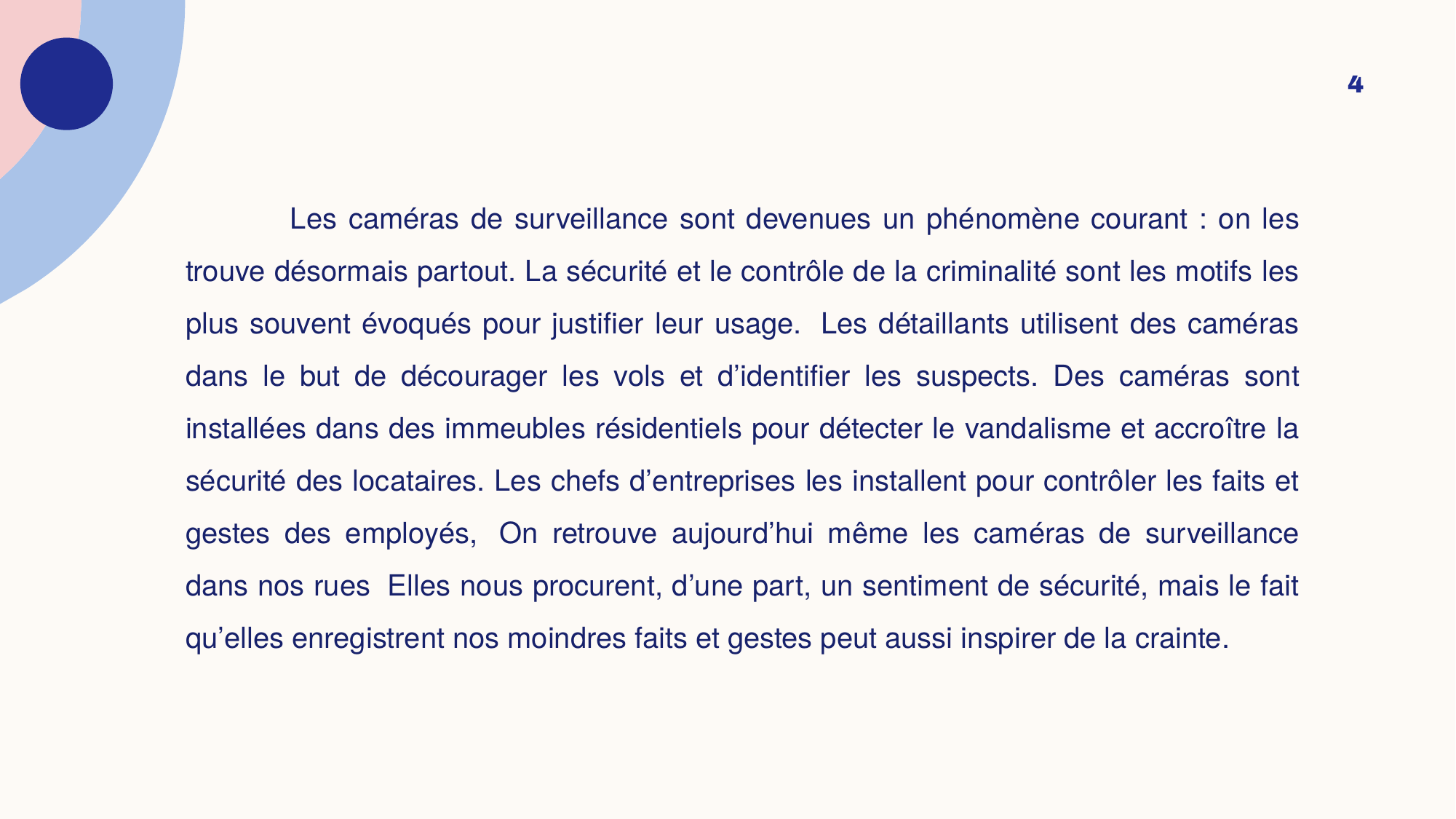

4
	Les caméras de surveillance sont devenues un phénomène courant : on les trouve désormais partout. La sécurité et le contrôle de la criminalité sont les motifs les plus souvent évoqués pour justifier leur usage.  Les détaillants utilisent des caméras dans le but de décourager les vols et d’identifier les suspects. Des caméras sont installées dans des immeubles résidentiels pour détecter le vandalisme et accroître la sécurité des locataires. Les chefs d’entreprises les installent pour contrôler les faits et gestes des employés,  On retrouve aujourd’hui même les caméras de surveillance dans nos rues  Elles nous procurent, d’une part, un sentiment de sécurité, mais le fait qu’elles enregistrent nos moindres faits et gestes peut aussi inspirer de la crainte.